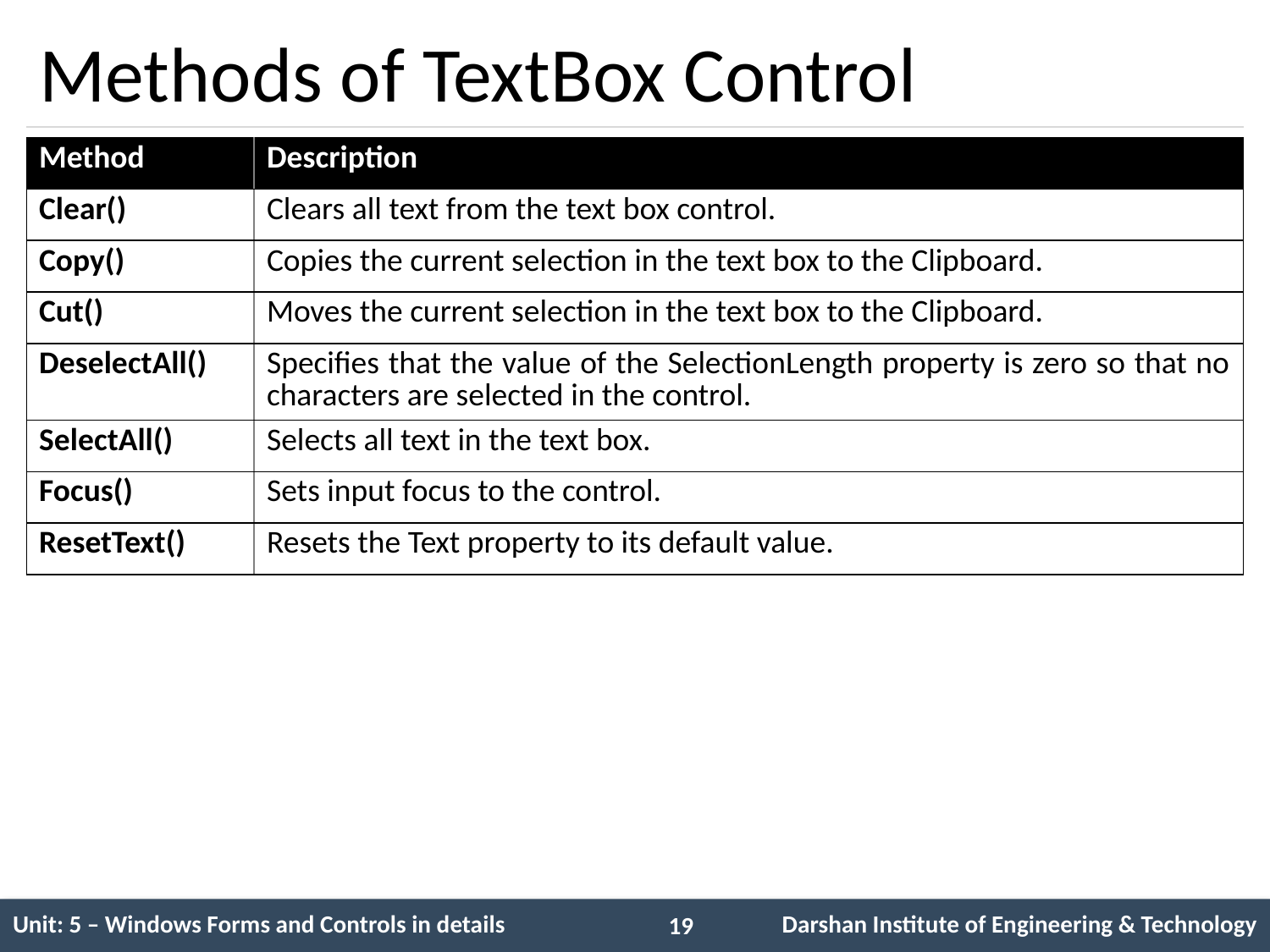

# Methods of TextBox Control
| Method | Description |
| --- | --- |
| Clear() | Clears all text from the text box control. |
| Copy() | Copies the current selection in the text box to the Clipboard. |
| Cut() | Moves the current selection in the text box to the Clipboard. |
| DeselectAll() | Specifies that the value of the SelectionLength property is zero so that no characters are selected in the control. |
| SelectAll() | Selects all text in the text box. |
| Focus() | Sets input focus to the control. |
| ResetText() | Resets the Text property to its default value. |